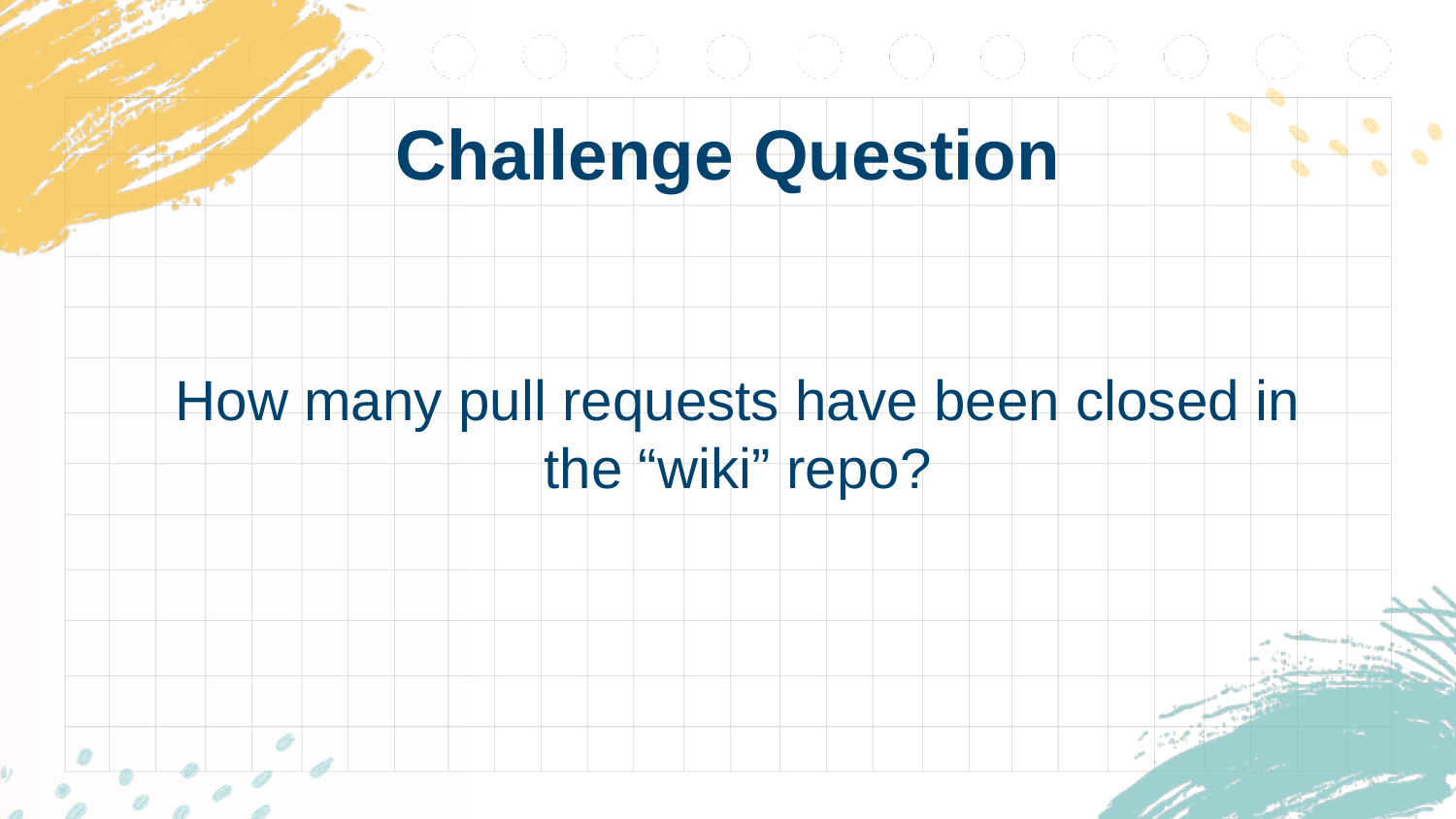

# Challenge Question
How many pull requests have been closed in the “wiki” repo?